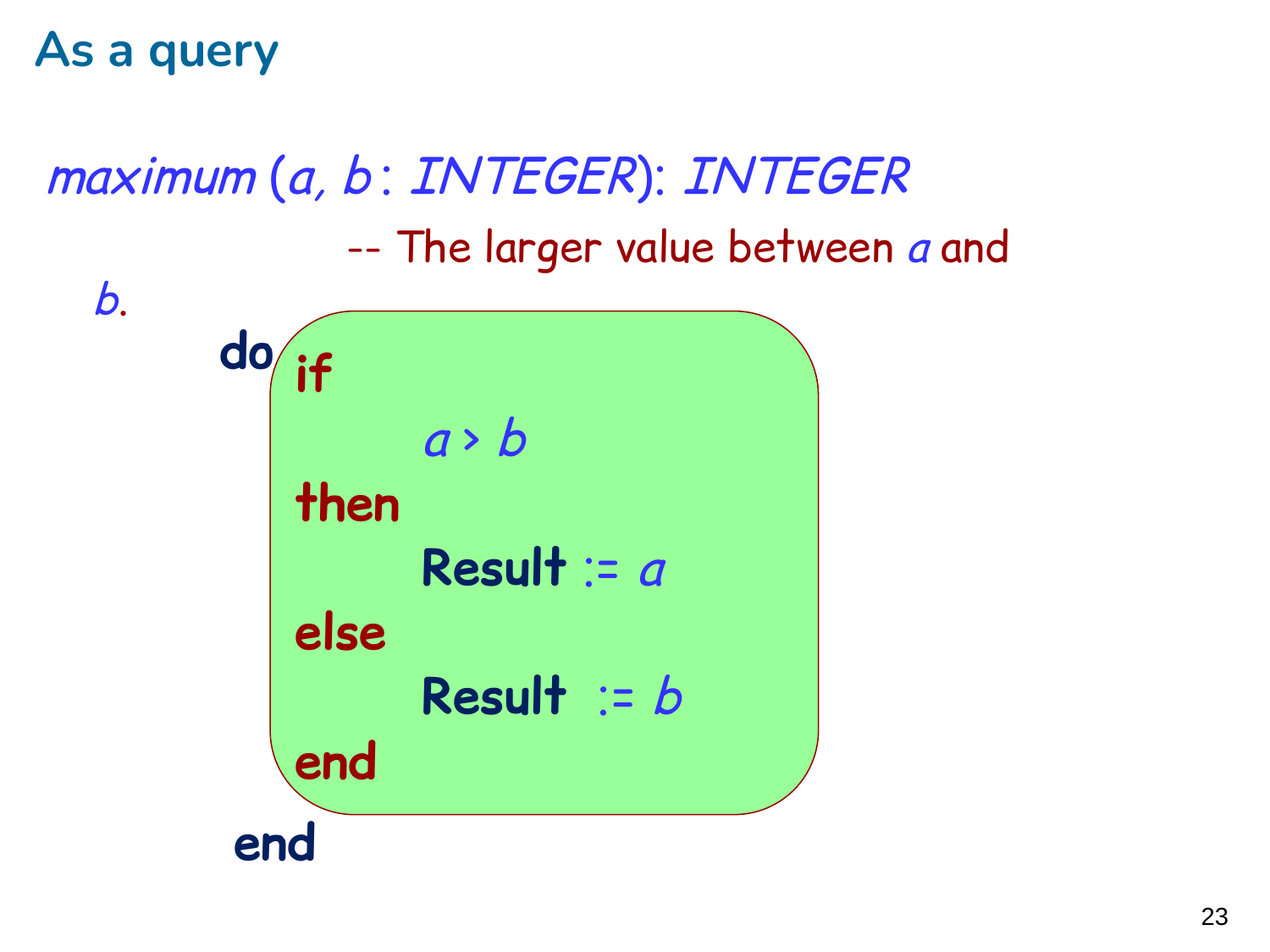

# As a query
maximum (a, b : INTEGER): INTEGER
			-- The larger value between a and b.
		do
if
	a > b
then
	Result := a
else
	Result  := b
end

		end
23